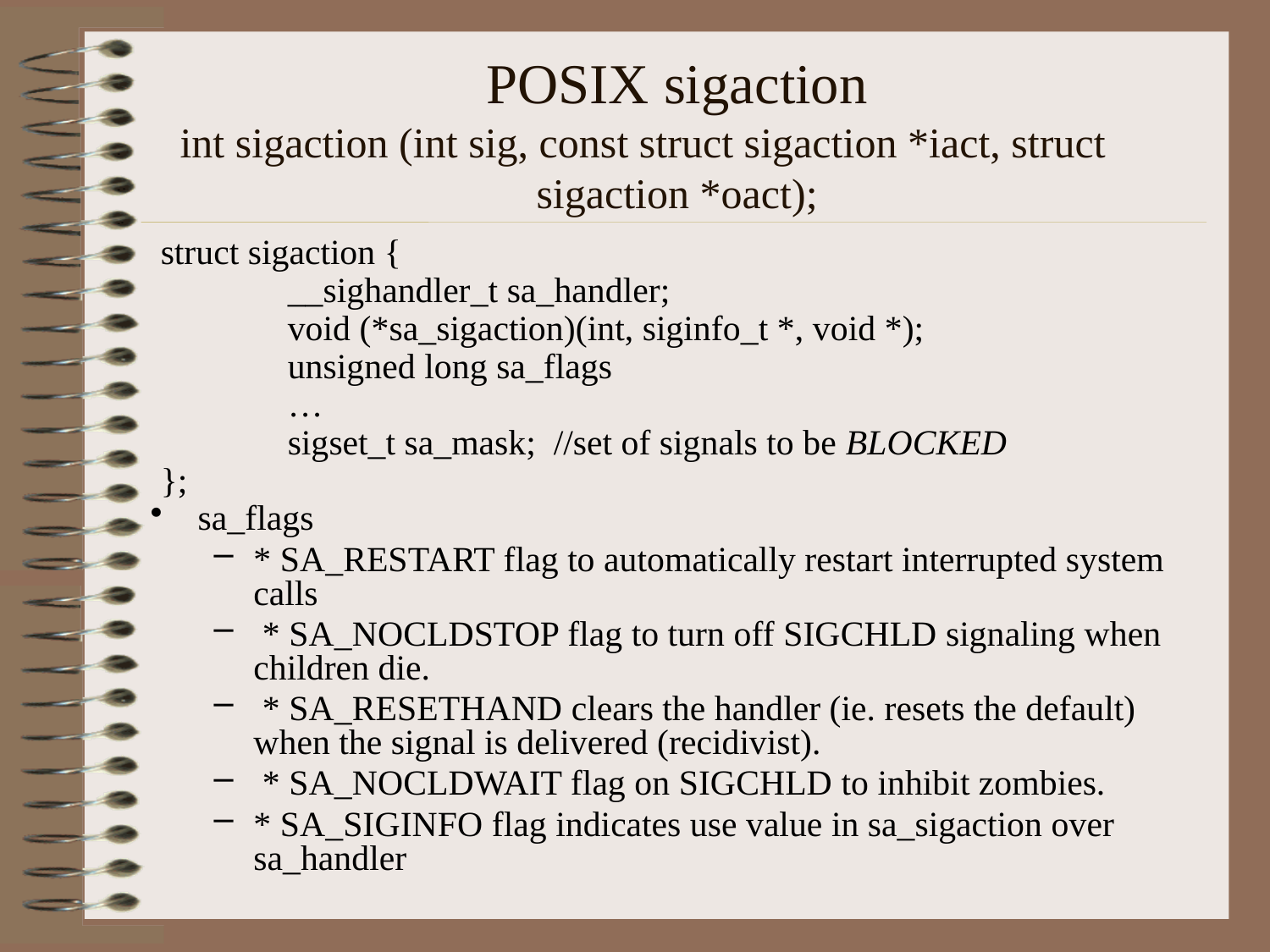

# POSIX sigaction int sigaction (int sig, const struct sigaction *iact, struct 	sigaction *oact);
struct sigaction {
	__sighandler_t sa_handler;
	void (*sa_sigaction)(int, siginfo_t *, void *);
	unsigned long sa_flags
	…
	sigset_t sa_mask;  //set of signals to be BLOCKED
};

sa_flags
* SA_RESTART flag to automatically restart interrupted system calls
 * SA_NOCLDSTOP flag to turn off SIGCHLD signaling when children die.
 * SA_RESETHAND clears the handler (ie. resets the default) when the signal is delivered (recidivist).
 * SA_NOCLDWAIT flag on SIGCHLD to inhibit zombies.
* SA_SIGINFO flag indicates use value in sa_sigaction over sa_handler